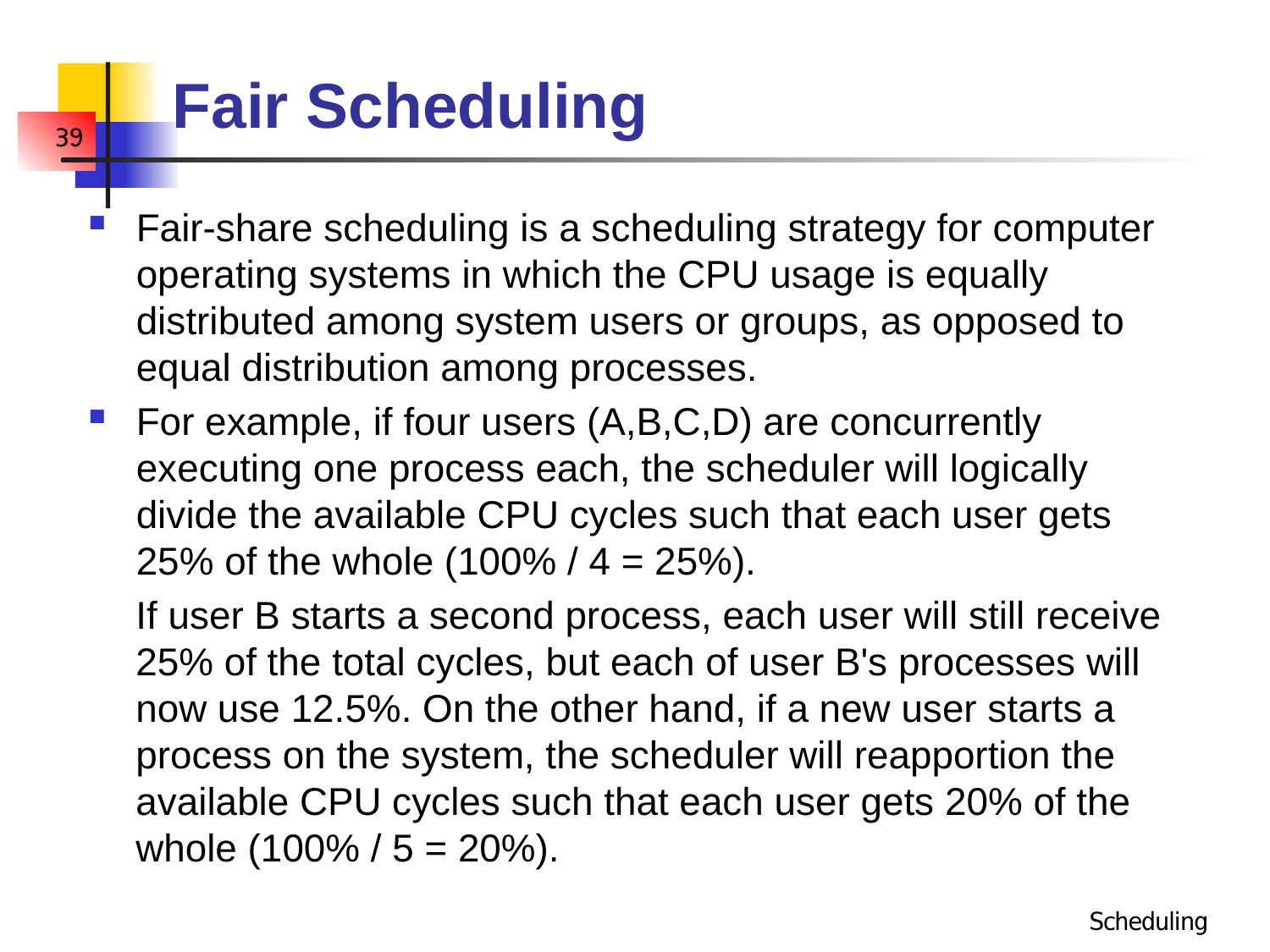

# Fair Scheduling
Fair-share scheduling is a scheduling strategy for computer operating systems in which the CPU usage is equally distributed among system users or groups, as opposed to equal distribution among processes.
For example, if four users (A,B,C,D) are concurrently executing one process each, the scheduler will logically divide the available CPU cycles such that each user gets 25% of the whole (100% / 4 = 25%).
If user B starts a second process, each user will still receive 25% of the total cycles, but each of user B's processes will now use 12.5%. On the other hand, if a new user starts a process on the system, the scheduler will reapportion the available CPU cycles such that each user gets 20% of the whole (100% / 5 = 20%).
Scheduling